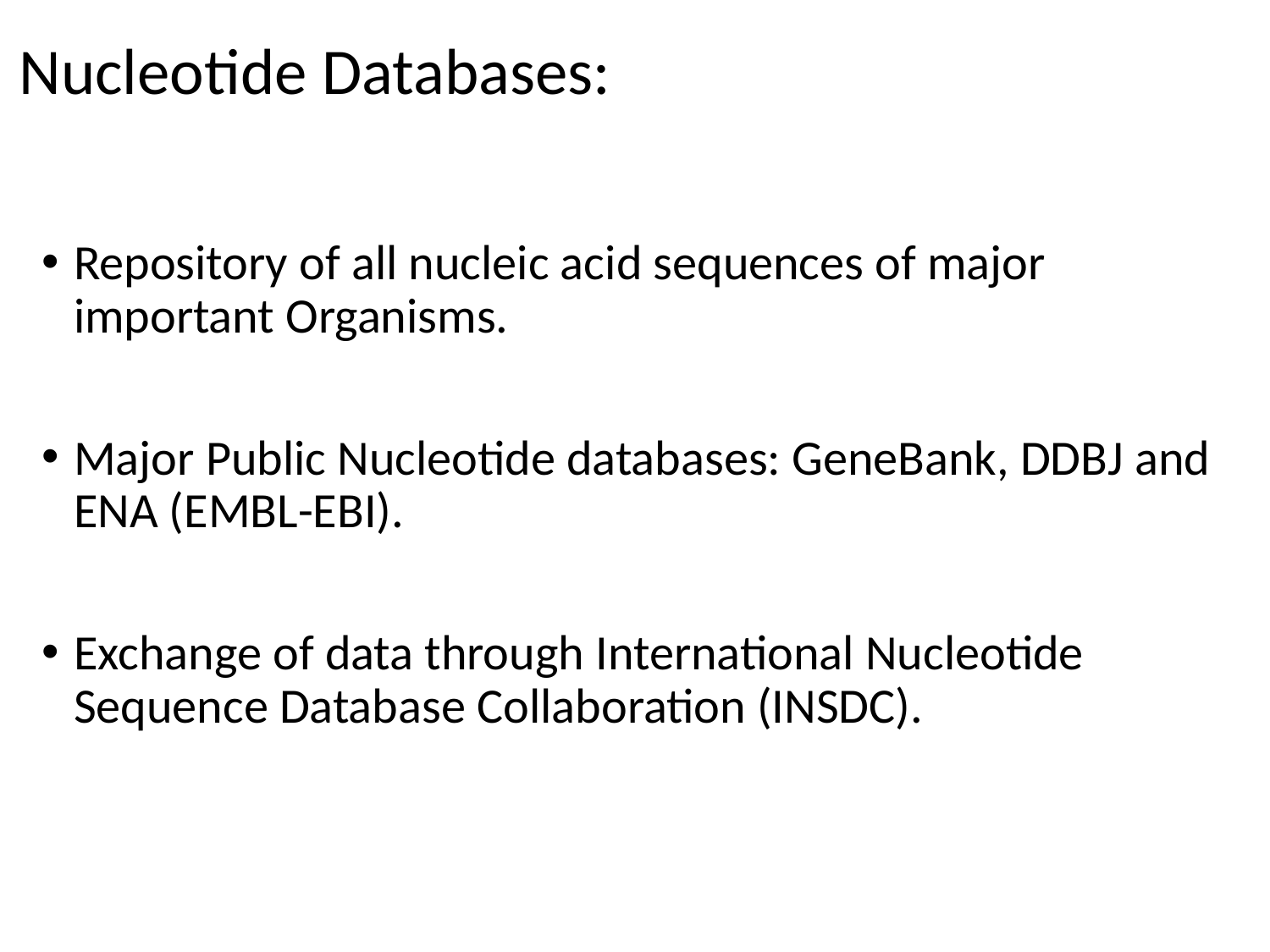

# Nucleotide Databases:
Repository of all nucleic acid sequences of major important Organisms.

Major Public Nucleotide databases: GeneBank, DDBJ and ENA (EMBL-EBI).

Exchange of data through International Nucleotide Sequence Database Collaboration (INSDC).